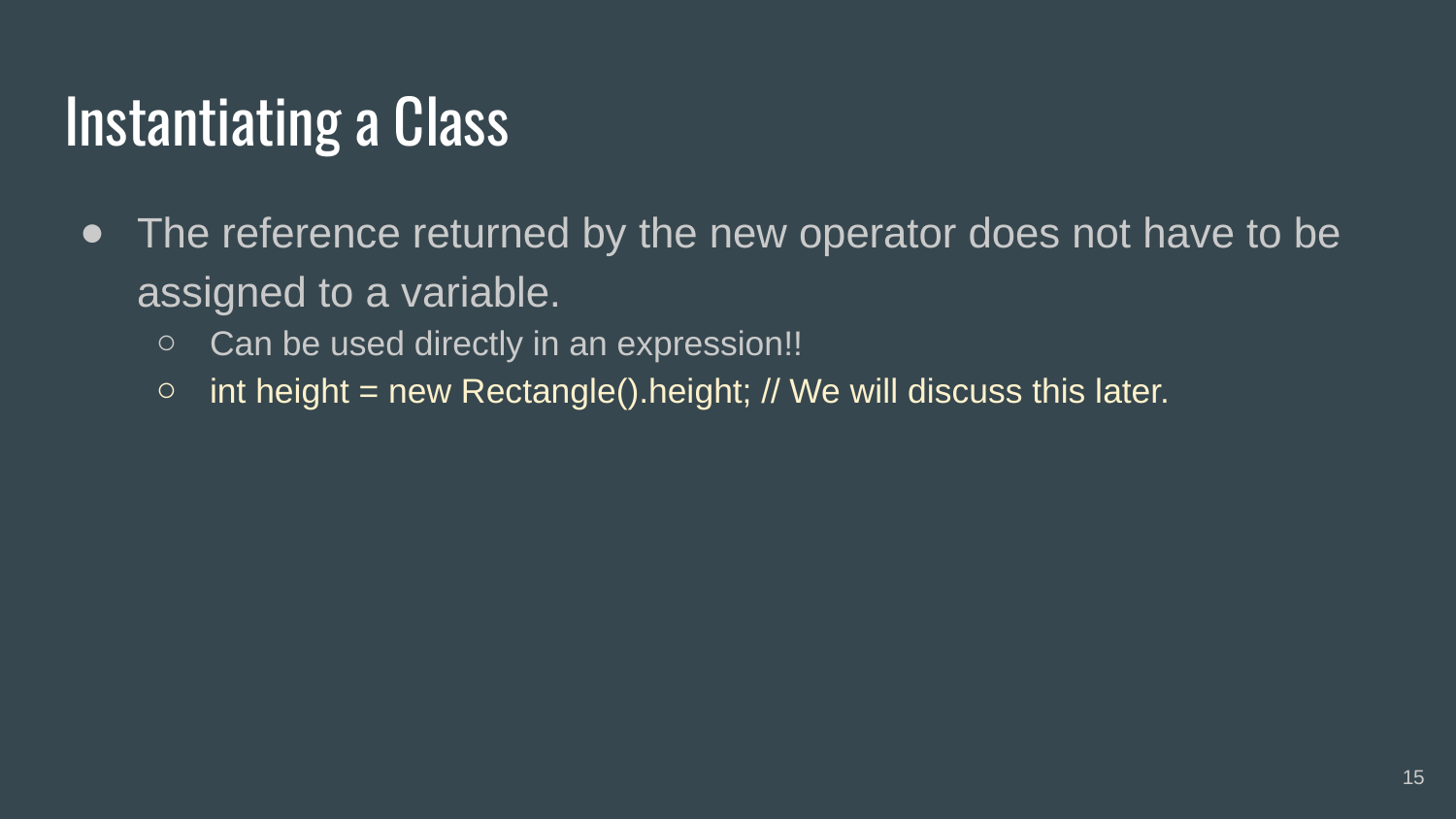

# Instantiating a Class
The reference returned by the new operator does not have to be assigned to a variable.
Can be used directly in an expression!!
int height = new Rectangle().height; // We will discuss this later.
15